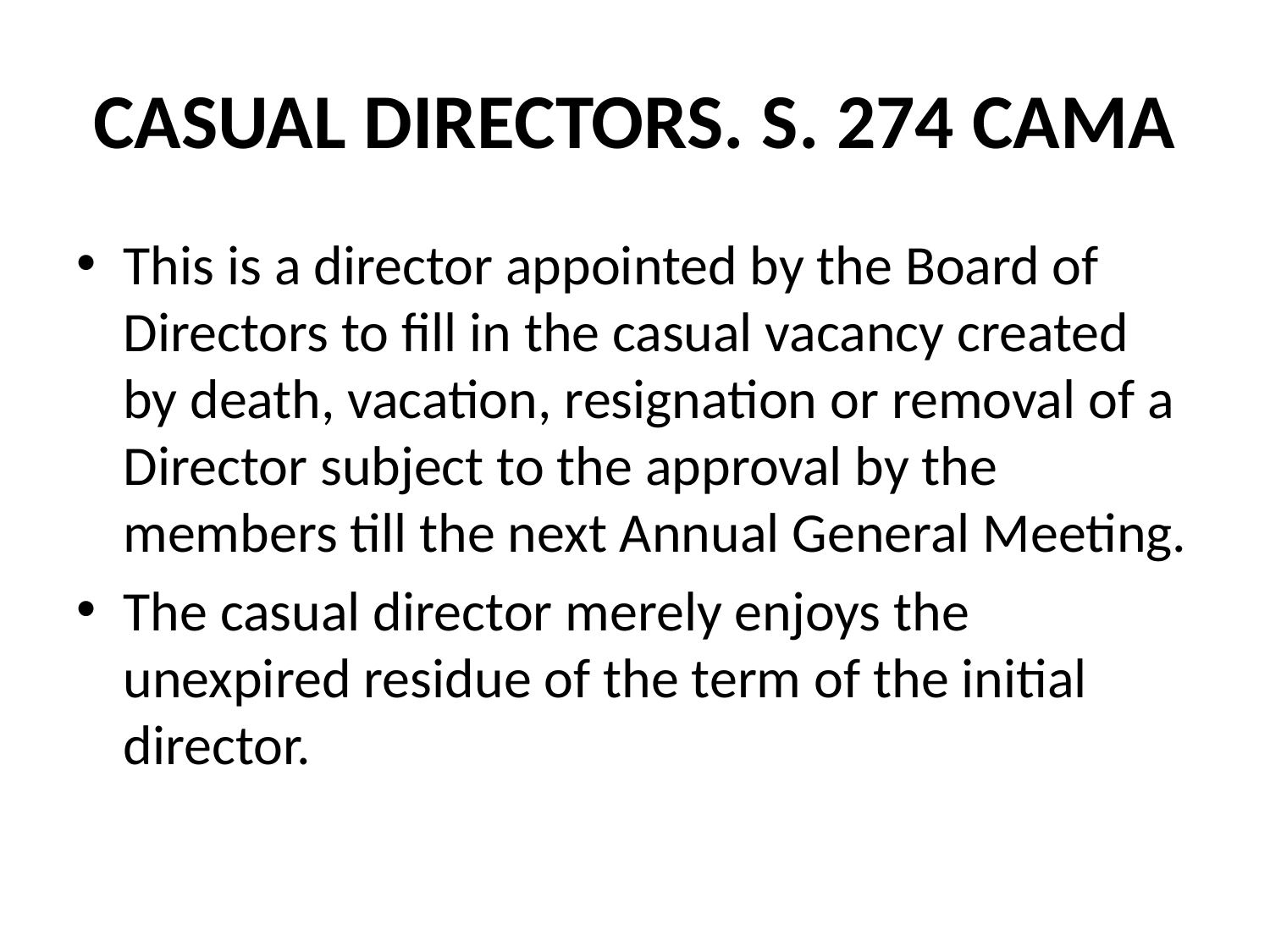

# CASUAL DIRECTORS. S. 274 CAMA
This is a director appointed by the Board of Directors to fill in the casual vacancy created by death, vacation, resignation or removal of a Director subject to the approval by the members till the next Annual General Meeting.
The casual director merely enjoys the unexpired residue of the term of the initial director.